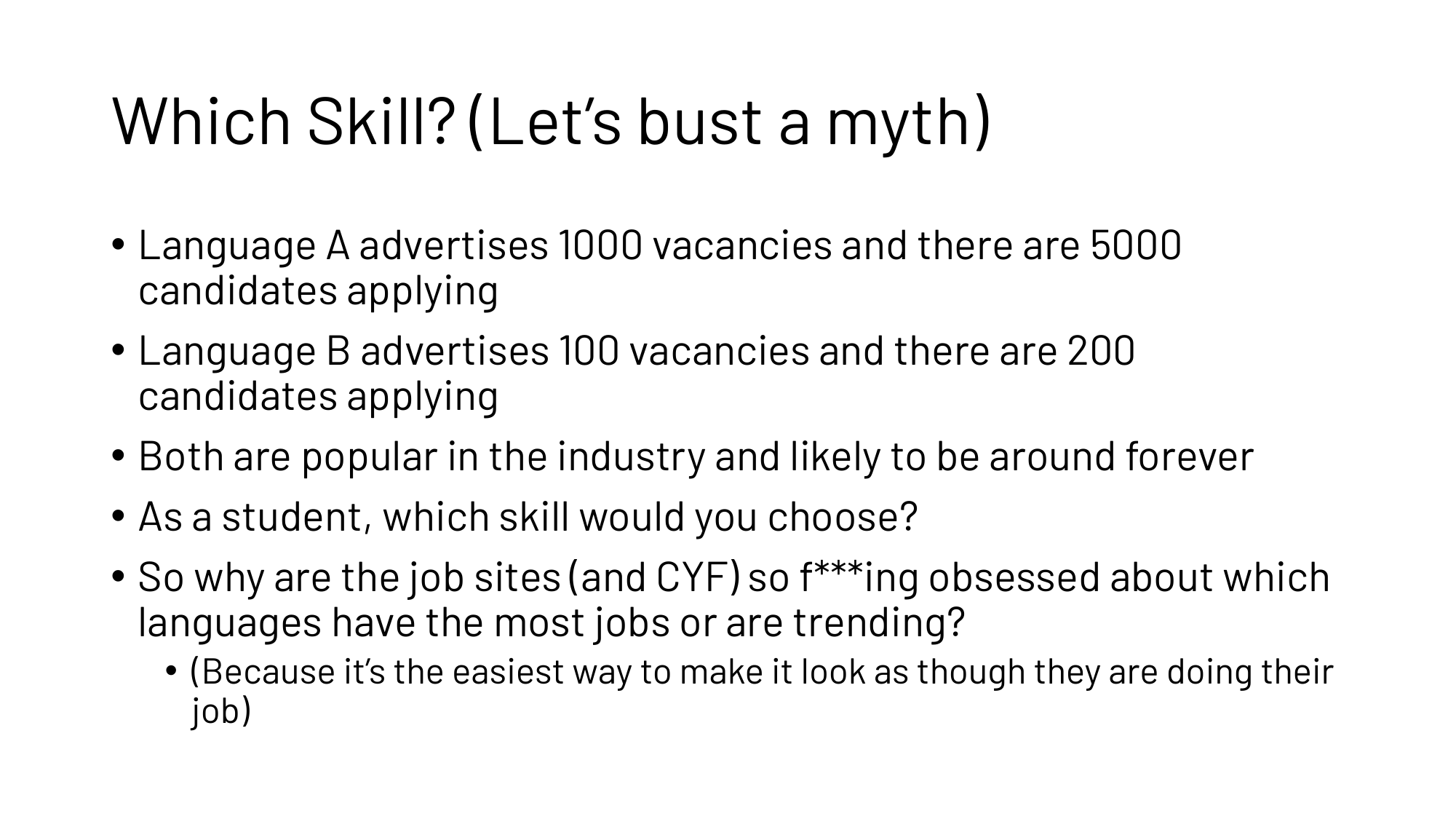

# Which Skill? (Let’s bust a myth)
Language A advertises 1000 vacancies and there are 5000 candidates applying
Language B advertises 100 vacancies and there are 200 candidates applying
Both are popular in the industry and likely to be around forever
As a student, which skill would you choose?
So why are the job sites (and CYF) so f***ing obsessed about which languages have the most jobs or are trending?
(Because it’s the easiest way to make it look as though they are doing their job)